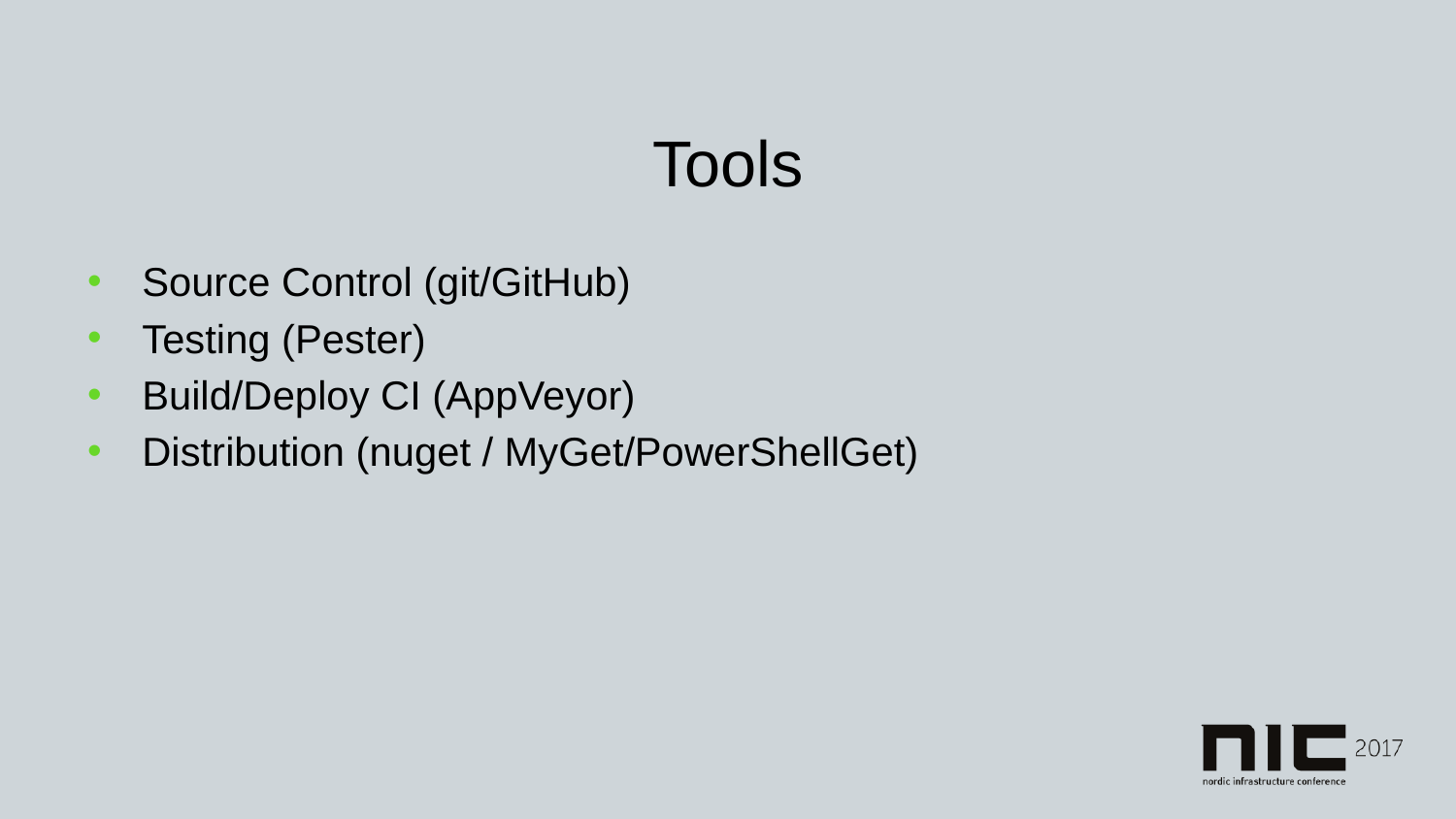

# Tools
Source Control (git/GitHub)
Testing (Pester)
Build/Deploy CI (AppVeyor)
Distribution (nuget / MyGet/PowerShellGet)